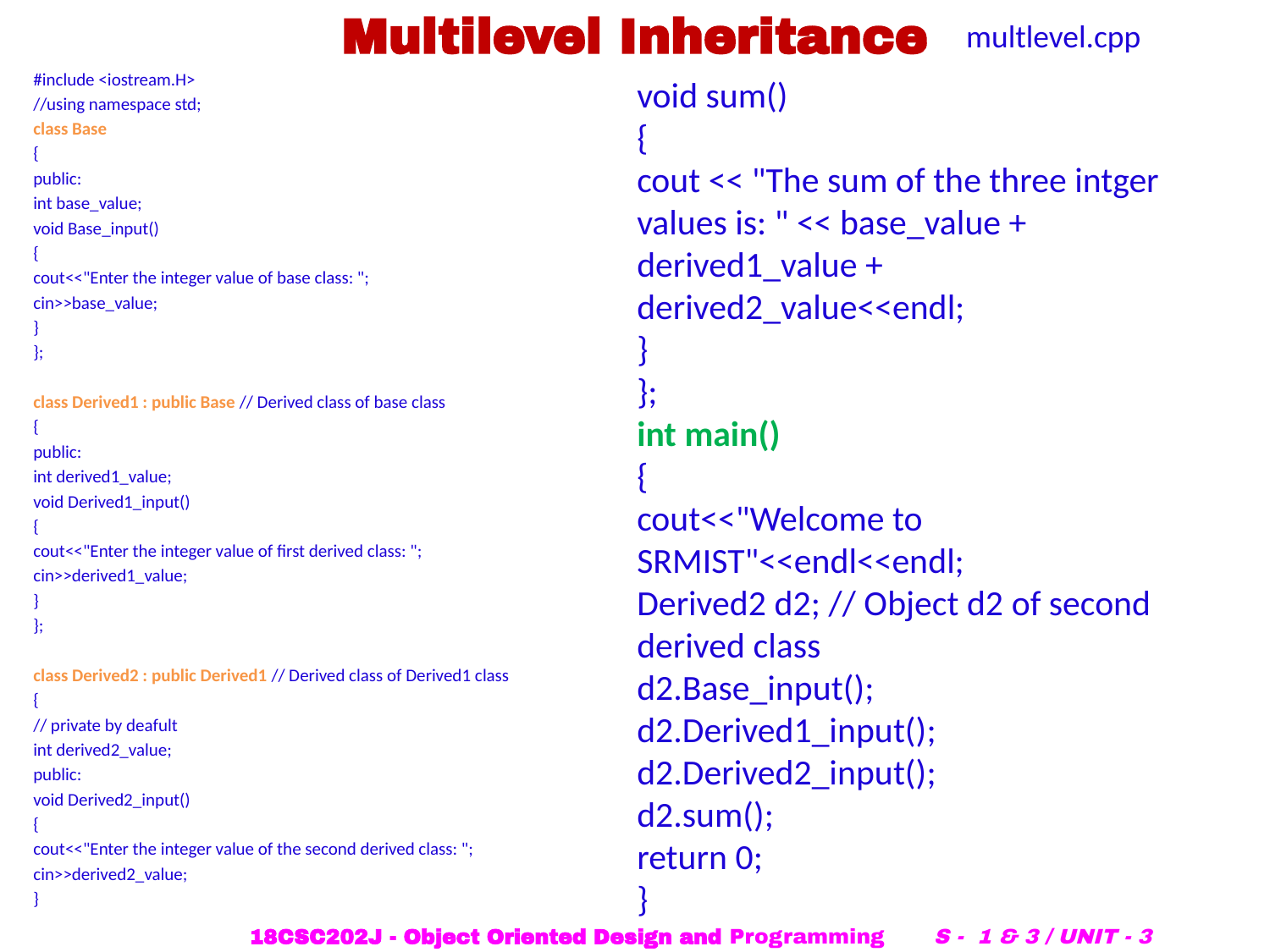

# Multilevel Inheritance
multlevel.cpp
#include <iostream.H>
//using namespace std;
class Base
{
public:
int base_value;
void Base_input()
{
cout<<"Enter the integer value of base class: ";
cin>>base_value;
}
};

class Derived1 : public Base // Derived class of base class
{
public:
int derived1_value;
void Derived1_input()
{
cout<<"Enter the integer value of first derived class: ";
cin>>derived1_value;
}
};

class Derived2 : public Derived1 // Derived class of Derived1 class
{
// private by deafult
int derived2_value;
public:
void Derived2_input()
{
cout<<"Enter the integer value of the second derived class: ";
cin>>derived2_value;
}

void sum()
{
cout << "The sum of the three intger values is: " << base_value + derived1_value + derived2_value<<endl;
}
};
int main()
{
cout<<"Welcome to SRMIST"<<endl<<endl;
Derived2 d2; // Object d2 of second derived class
d2.Base_input();
d2.Derived1_input();
d2.Derived2_input();
d2.sum();
return 0;
}
18CSC202J - Object Oriented Design and Programming       S -  1 & 3 / UNIT - 3